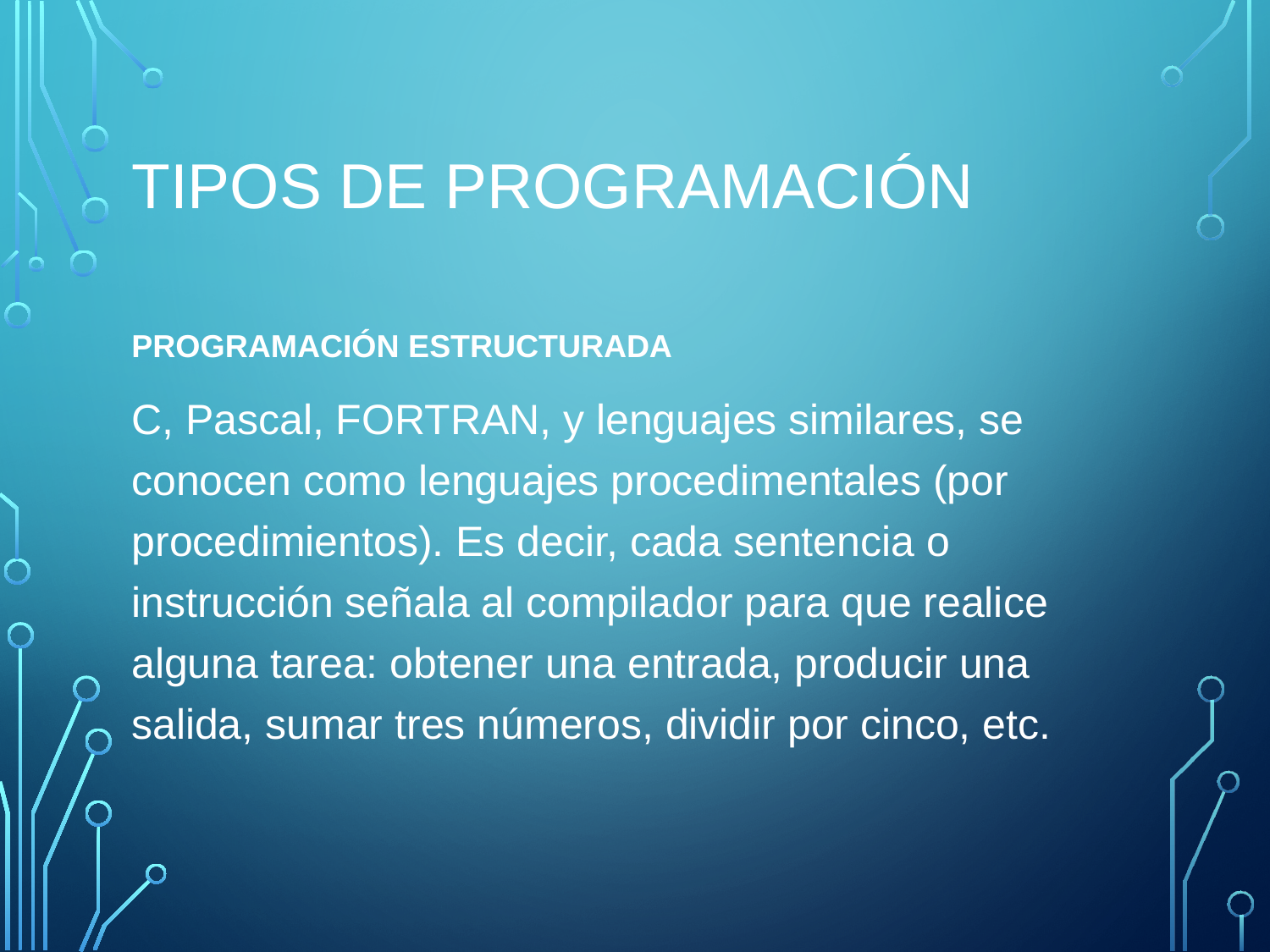

# Tipos de programación
PROGRAMACIÓN ESTRUCTURADA
C, Pascal, FORTRAN, y lenguajes similares, se conocen como lenguajes procedimentales (por procedimientos). Es decir, cada sentencia o instrucción señala al compilador para que realice alguna tarea: obtener una entrada, producir una salida, sumar tres números, dividir por cinco, etc.